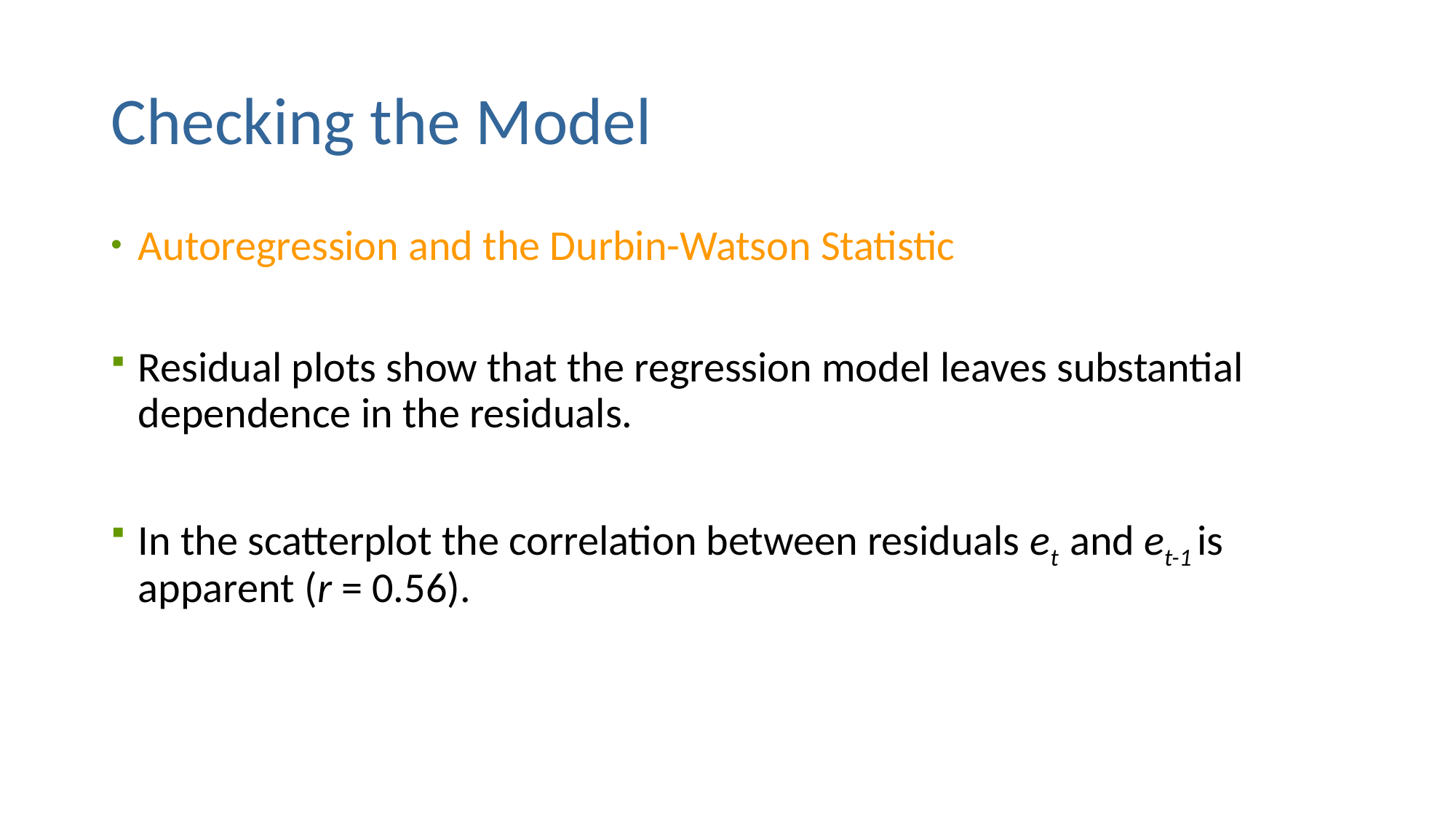

# Checking the Model
Autoregression and the Durbin-Watson Statistic

Residual plots show that the regression model leaves substantial dependence in the residuals.

In the scatterplot the correlation between residuals et  and et-1 is apparent (r = 0.56).